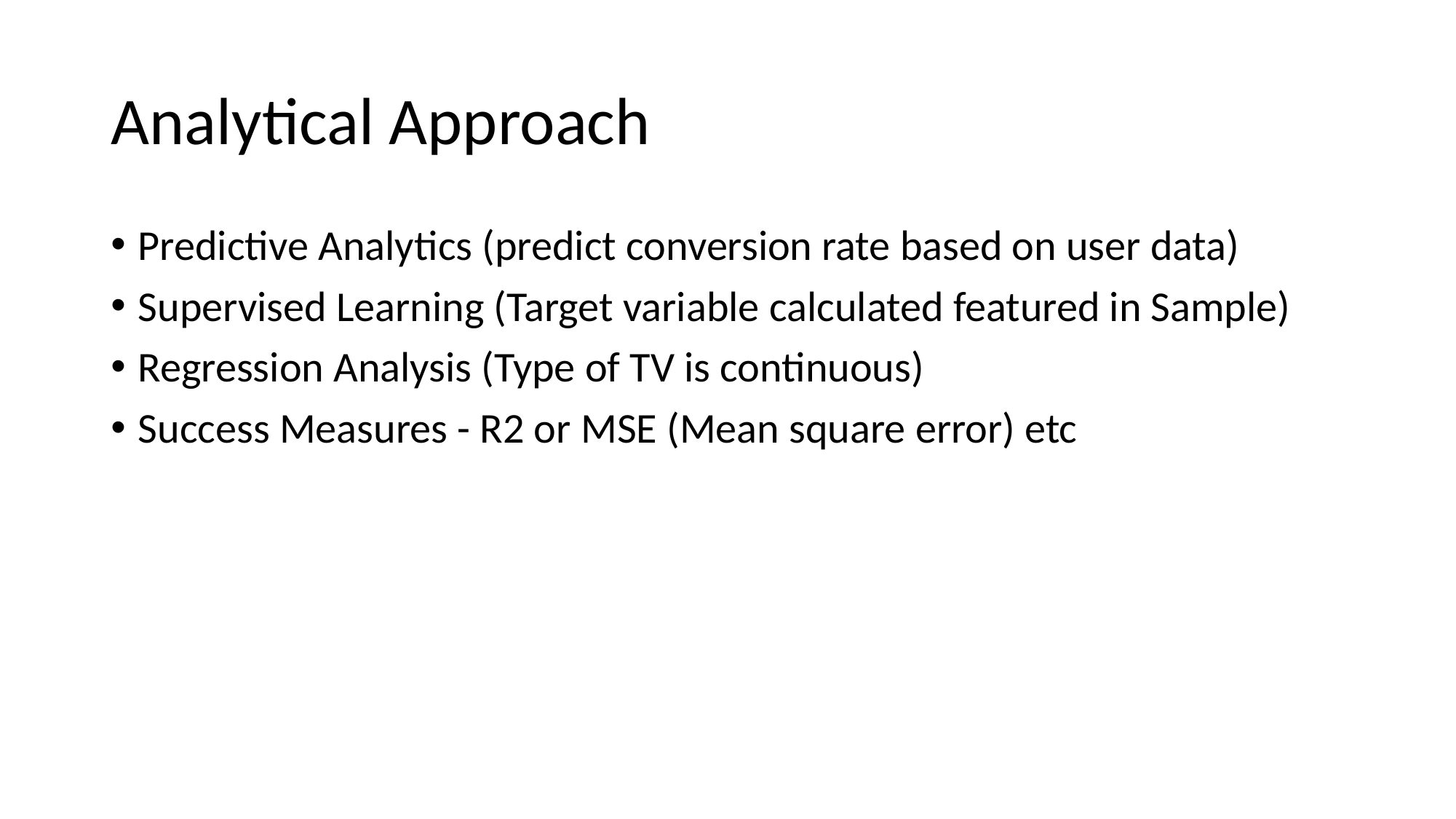

# Analytical Approach
Predictive Analytics (predict conversion rate based on user data)
Supervised Learning (Target variable calculated featured in Sample)
Regression Analysis (Type of TV is continuous)
Success Measures - R2 or MSE (Mean square error) etc